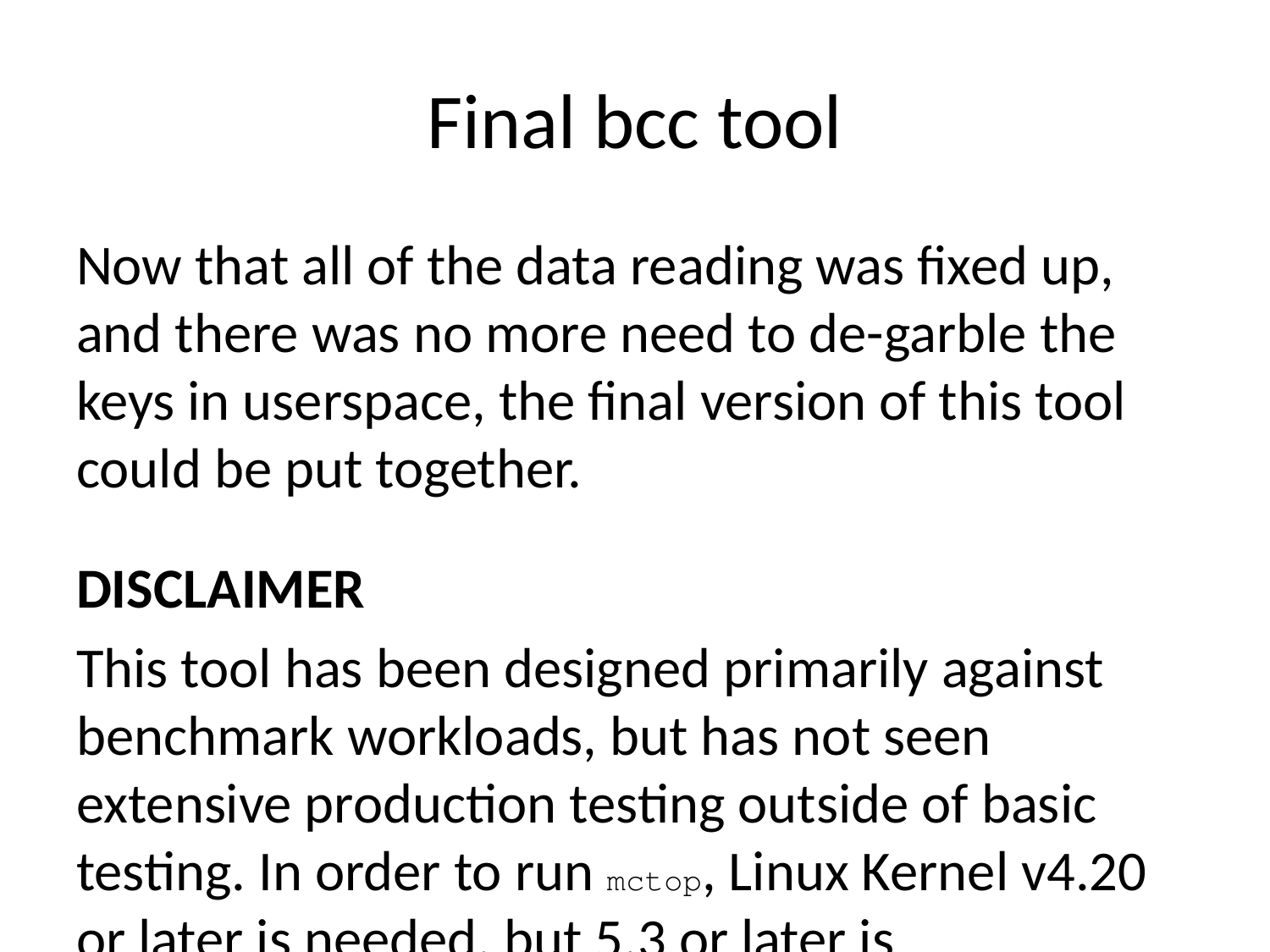

# Final bcc tool
Now that all of the data reading was fixed up, and there was no more need to de-garble the keys in userspace, the final version of this tool could be put together.
DISCLAIMER
This tool has been designed primarily against benchmark workloads, but has not seen extensive production testing outside of basic testing. In order to run mctop, Linux Kernel v4.20 or later is needed, but 5.3 or later is recommended.
UI Re-Design
This probably took most of the time. The other *top.py tools I saw didn’t really offer the interactive experience that the original mctop in Ruby did.
Most of the time here was spent reacquainting myself with TTY concepts, and getting the select statement set up properly for receiving user input. I based the scaffold of this on the original mctop in Ruby, and copied its design patterns.
I decided to add a couple of fields, as I was capturing more data than the original, and I changed how tray bar of the tool works entirely. Beyond just sorting keys by various attributes, specific keys could be analyzed.
Feature Implementation
Key entry
The usage of select was based on the original Ruby:
  def input_handler
    # Curses.getch has a bug in 1.8.x causing non-blocking
    # calls to block reimplemented using IO.select
    if RUBY_VERSION =~ /^1.8/
	   refresh_secs = @config[:refresh_rate].to_f / 1000
      if IO.select([STDIN], nil, nil, refresh_secs)
        c = getch
        c.chr
      else
        nil
      end
    else
      getch
    end
  end
  def done
In Python, without pulling in dependencies, the termios library along with select can be used to recreate the experience of using the original mctop:
    return list(output)
# Set stdin to non-blocking reads so we can poll for chars
And just as Ruby had a switch on the different inputs:
# main loop until done do ui.header ui.footer ui.render_stats(sniffer, sort_mode, sort_order) refresh key = ui.input_handler case key when /[Qq]/ done = true when /[Cc]/ sort_mode = :calls when /[Ss]/ sort_mode = :objsize when /[Rr]/ sort_mode = :reqsec when /[Bb]/ sort_mode = :bw when /[Tt]/ if sort_order == :desc sort_order = :asc else sort_order = :desc end end end
So too was this almost directly ported to Python:
def readKey(interval):
    new_settings = termios.tcgetattr(sys.stdin)
    new_settings[3] = new_settings[3] & ~(termios.ECHO | termios.ICANON)
    tty.setcbreak(sys.stdin.fileno())
    if select.select([sys.stdin], [], [], 5) == ([sys.stdin], [], []):
        key = sys.stdin.read(1).lower()
        global sort_mode
        if key == 't':
            global sort_ascending
            sort_ascending = not sort_ascending
        elif key == 'c':
            sort_mode = 'C'
        elif key == 's':
            sort_mode = 'S'
        elif key == 'r':
            sort_mode = 'R'
        elif key == 'b':
            sort_mode = 'B'
        elif key == 'n':
            sort_mode = 'N'
        elif key == 'd':
            global args
The concept is just a giant if-ladder, as Python has no case statements. This matches on the letters, and can run a function or update a global variable as the specific case requires. This got complicated as I added more keys to allow for navigation of the sorted key data.
Sorting
To sort the data, a lambda was defined for each sort mode:
}
"""
def sort_output(unsorted_map):
    global sort_mode
    global sort_ascending
    output = unsorted_map
    if sort_mode == "C":
        output = sorted(output.items(), key=lambda x: x[1]['count'])
    elif sort_mode == "S":
        output = sorted(output.items(), key=lambda x: x[1]['bytecount'])
    elif sort_mode == "R":
        output = sorted(output.items(), key=lambda x: x[1]['bandwidth'])
    elif sort_mode == "B":
        output = sorted(output.items(), key=lambda x: x[1]['cps'])
    elif sort_mode == "N":
        output = sorted(output.items(), key=lambda x: x[1]['timestamp'])
This is called on the map for each period of the refresh interval, so the ordering of keys displayed may change each second, should the rank of a key differ from the previous interval.
Dumping data
Since it would probably be useful to be able to analyze the collected data, the Python mapping of the original eBPF map can be saved to a JSON file for analysis when the map is cleared. This also allows for mctop to act as a sort of memcached-dump tool (à la tcpdump), saving the data for archival purposes or offline analysis.
                dump_map()
        elif key == 'q':
            print("QUITTING")
            global exiting
            exiting = 1
def dump_map():
    global outfile
    global bpf
    global sorted_output
This should allow for a simple pipeline of Memcached metrics into other centralized logging systems.
View Modes
The current/traditional UI for mctop was limited in that it couldn’t drill down into patterns, and there was no way to navigate the data that was being selected aside from to sort it.
Streaming / NoClear
This design is important to maintain, as it allows for metrics to be collected from line-based logging systems that understand how to parse mctop output.
In this mode, mctop behaviors similar to mcsnoop.
Interactive
This is built around a TTY-interactive experience, using ANSI escape sequences to construct a basic UI. The UI uses vim-like bindings, and is meant for keyboard navigation that should feel natural to any vim user.
Outside of being interactive, mctop maintains the original sort-functionality of its namesake.
mctop has different visual modes, that correspond to different probes to collect data for a specific key and analyse it.
Navigation
To navigate, the j and k keys can be used to move up or down a keys, and the selected key is displayed in the footer bar.
The footer bar also now shows the number of pages, segmented by the maxrows argument. To easily navigate this buffer, u and d can be used to navigate up and down a page in this buffer.
Finally, to jump to the end of the buffer, G, and to the start of the sorted key list, g.
As this control sequence is extremely common in command line tools, the hope is that the navigation keys will feel natural to users of similar tools.
Command latency
To be able to add a new data source and expand on the functionality of the mctop predecessor, the latency commands hitting each key could be measured and displayed in aggregate.
This additional data could also be used to plug into bcc’s histogram map type and print function, showing an informative lg2 representation of the latency for commands hitting the key.
Printing Histogram
Printing a histogram of latency data entails recompiling the eBPF source to have the static key to collect latency data embedded in the eBPF source.
An inline match_key function is used to iterate through the buffer to compare until it finds the key in full or finds a mismatching character and returns early. This bounded loop is permitted in eBPF, but may be wasteful processing at large key sizes.
When a trace on a Memcached command is executed, it stores the lastkey in a map.13 In another probe on process__command__end, this is accessed and compared with the hard-coded and selected key from the UI. When there is a match, the computed latency data is added to the histogram.
Upon entering histogram mode, the selected data will be immediately displayed on the same refresh interval. This shows the real-time variations in Memcached latency, in buckets of doubling size.
Switching to histogram mode will detach and replace running probes, and discard the collected data, replacing the eBPF probes with a function that is targeted to a specific cache key.14
Inspect Key
Finishing touches and final tool
Since the goal of the tool is to share it, especially so that fans of the original mctop or memkeys command could have access a light-weight eBPF option, it is definitely a goal to share this tool and get it into good enough shape for it to pass a pull request review [22].
For this reason, this report was prepared to supplement the material around the mctop tool included in the pull request.
This script is submitted in its entirety:
#!/usr/bin/python
# @lint-avoid-python-3-compatibility-imports
#
# mctop   Memcached key operation analysis tool
#         For Linux, uses BCC, eBPF.
#
# USAGE: mctop.py  -p PID
#
# This uses in-kernel eBPF maps to trace and analyze key access rates and
# objects. This can help to spot hot keys, and tune memcached usage for
# performance.
#
# Copyright 2019 Shopify, Inc.
# Licensed under the Apache License, Version 2.0 (the "License")
#
# 20-Nov-2019   Dale Hamel   Created this.
# Inspired by the ruby tool of the same name by Marcus Barczak in 2012, see
# see also https://github.com/etsy/mctop
# see also https://github.com/tumblr/memkeys
from __future__ import print_function
from time import sleep, strftime, monotonic
from bcc import BPF, USDT, utils
from subprocess import call
import argparse
import sys
import select
import tty
import termios
import json
# FIXME better help
# arguments
examples = """examples:
    ./mctop -p PID          # memcached usage top, 1 second refresh
"""
parser = argparse.ArgumentParser(
    description="Memcached top key analysis",
    formatter_class=argparse.RawDescriptionHelpFormatter,
    epilog=examples)
parser.add_argument("-p", "--pid", type=int, help="process id to attach to")
parser.add_argument(
    "-o",
    "--output",
    action="store",
    help="save map data to /top/OUTPUT.json if 'D' is issued to dump the map")
parser.add_argument("-C", "--noclear", action="store_true",
                    help="don't clear the screen")
parser.add_argument("-r", "--maxrows", default=20,
                    help="maximum rows to print, default 20")
parser.add_argument("interval", nargs="?", default=1,
                    help="output interval, in seconds")
parser.add_argument("count", nargs="?", default=99999999,
                    help="number of outputs")
parser.add_argument("--ebpf", action="store_true",
                    help=argparse.SUPPRESS)
# FIXME clean this up
args = parser.parse_args()
interval = int(args.interval)
countdown = int(args.count)
maxrows = int(args.maxrows)
clear = not int(args.noclear)
outfile = args.output
pid = args.pid
# Globals
exiting = 0
sort_mode = "C"
sort_ascending = True
bpf = None
sorted_output = None
sort_modes = {
    "C": "calls",  # total calls to key
    "S": "size",  # latest size of key
    "R": "req/s",  # requests per second to this key
    "B": "bw",    # total bytes accesses on this key
    "N": "ts"     # timestamp of the latest access
}
commands = {
    "T": "toggle",  # sorting by ascending / descending order
    "D": "dump",   # clear eBPF maps and dump to disk (if set)
    "Q": "quit"    # exit mctop
}
# /typedef enum {START, END, GET, ADD, SET, REPLACE, PREPEND, APPEND,
#                       TOUCH, CAS, INCR, DECR, DELETE} memcached_op_t;
# FIXME have helper to generate per  type?
# load BPF program
bpf_text = """
#include <uapi/linux/ptrace.h>
#include <bcc/proto.h>
#define READ_MASK 0xff // allow buffer reads up to 256 bytes
struct keyhit_t {
    char keystr[READ_MASK];
};
struct value_t {
    u64 count;
    u64 bytecount;
    u64 totalbytes;
    u64 keysize;
    u64 timestamp;
};
BPF_HASH(keyhits, struct keyhit_t, struct value_t);
int trace_entry(struct pt_regs *ctx) {
    u64 keystr = 0;
    int32_t bytecount = 0; // type is -4@%eax in stap notes, which is int32
    uint8_t keysize = 0; // type is 1@%cl, which should be uint8
    struct keyhit_t keyhit = {0};
    struct value_t *valp, zero = {};
    bpf_usdt_readarg(2, ctx, &keystr);
    bpf_usdt_readarg(3, ctx, &keysize);
    bpf_usdt_readarg(4, ctx, &bytecount);
    // see https://github.com/memcached/memcached/issues/576
    // as well as https://github.com/iovisor/bcc/issues/1260
    // we can convince the verifier the arbitrary read is safe using this
    // bitwise &, but only because our max buffer size happens to be 0xff,
    // which corresponds roughly to the the maximum key size
    bpf_probe_read(&keyhit.keystr, keysize & READ_MASK, (void *)keystr);
    valp = keyhits.lookup_or_init(&keyhit, &zero);
    valp->count++;
    valp->bytecount = bytecount;
    valp->keysize = keysize;
    valp->totalbytes += bytecount;
    valp->timestamp = bpf_ktime_get_ns();
    return 0;
}
"""
def sort_output(unsorted_map):
    global sort_mode
    global sort_ascending
    output = unsorted_map
    if sort_mode == "C":
        output = sorted(output.items(), key=lambda x: x[1]['count'])
    elif sort_mode == "S":
        output = sorted(output.items(), key=lambda x: x[1]['bytecount'])
    elif sort_mode == "R":
        output = sorted(output.items(), key=lambda x: x[1]['bandwidth'])
    elif sort_mode == "B":
        output = sorted(output.items(), key=lambda x: x[1]['cps'])
    elif sort_mode == "N":
        output = sorted(output.items(), key=lambda x: x[1]['timestamp'])
    if sort_ascending:
        output = reversed(output)
    return list(output)
# Set stdin to non-blocking reads so we can poll for chars
def readKey(interval):
    new_settings = termios.tcgetattr(sys.stdin)
    new_settings[3] = new_settings[3] & ~(termios.ECHO | termios.ICANON)
    tty.setcbreak(sys.stdin.fileno())
    if select.select([sys.stdin], [], [], 5) == ([sys.stdin], [], []):
        key = sys.stdin.read(1).lower()
        global sort_mode
        if key == 't':
            global sort_ascending
            sort_ascending = not sort_ascending
        elif key == 'c':
            sort_mode = 'C'
        elif key == 's':
            sort_mode = 'S'
        elif key == 'r':
            sort_mode = 'R'
        elif key == 'b':
            sort_mode = 'B'
        elif key == 'n':
            sort_mode = 'N'
        elif key == 'd':
            global args
            if args.output is not None:
                dump_map()
        elif key == 'q':
            print("QUITTING")
            global exiting
            exiting = 1
def dump_map():
    global outfile
    global bpf
    global sorted_output
    keyhits = bpf.get_table("keyhits")
    out = open('/tmp/%s.json' % outfile, 'w')
    json_str = json.dumps(sorted_output)
    out.write(json_str)
    out.close
    keyhits.clear()
def run():
    global bpf
    global args
    global exiting
    global ebpf_text
    global sorted_output
    if args.ebpf:
        print(bpf_text)
        exit()
    usdt = USDT(pid=pid)
    # FIXME use fully specified version, port this to python
    usdt.enable_probe(probe="command__set", fn_name="trace_entry")
    bpf = BPF(text=bpf_text, usdt_contexts=[usdt])
    old_settings = termios.tcgetattr(sys.stdin)
    first_loop = True
    start = monotonic()  # FIXME would prefer monotonic_ns, if 3.7+
    print("HERE")
    while True:
        try:
            if not first_loop:
                readKey(interval)
            else:
                first_loop = False
        except KeyboardInterrupt:
            exiting = 1
        # header
        if clear:
            print("\033c", end="")
        print("%-30s %8s %8s %8s %8s %8s" % ("MEMCACHED KEY", "CALLS",
                                             "OBJSIZE", "REQ/S",
                                             "BW(kbps)", "TOTAL"))
        keyhits = bpf.get_table("keyhits")
        line = 0
        interval = monotonic() - start
        data_map = {}
        for k, v in keyhits.items():
            shortkey = k.keystr[:v.keysize].decode('utf-8', 'replace')
            data_map[shortkey] = {
                "count": v.count,
                "bytecount": v.bytecount,
                "totalbytes": v.totalbytes,
                "timestamp": v.timestamp,
                "cps": v.count / interval,
                "bandwidth": (v.totalbytes / 1000) / interval
            }
        sorted_output = sort_output(data_map)
        for i, tup in enumerate(sorted_output):  # FIXME sort this
            k = tup[0]
            v = tup[1]
            print("%-30s %8d %8d %8f %8f %8d" % (k, v['count'], v['bytecount'],
                                                 v['cps'], v['bandwidth'],
                                                 v['totalbytes']))
            line += 1
            if line >= maxrows:
                break
        print((maxrows - line) * "\r\n")
        sys.stdout.write("[Curr: %s/%s Opt: %s:%s|%s:%s|%s:%s|%s:%s|%s:%s]" %
                         (sort_mode,
                          "Asc" if sort_ascending else "Dsc",
                          'C', sort_modes['C'],
                          'S', sort_modes['S'],
                          'R', sort_modes['R'],
                          'B', sort_modes['B'],
                          'N', sort_modes['N']
                          ))
        sys.stdout.write("[%s:%s %s:%s %s:%s]" % (
            'T', commands['T'],
            'D', commands['D'],
            'Q', commands['Q']
        ))
        print("\033[%d;%dH" % (0, 0))
        if exiting:
            termios.tcsetattr(sys.stdin, termios.TCSADRAIN, old_settings)
            print("\033c", end="")
            exit()
run()